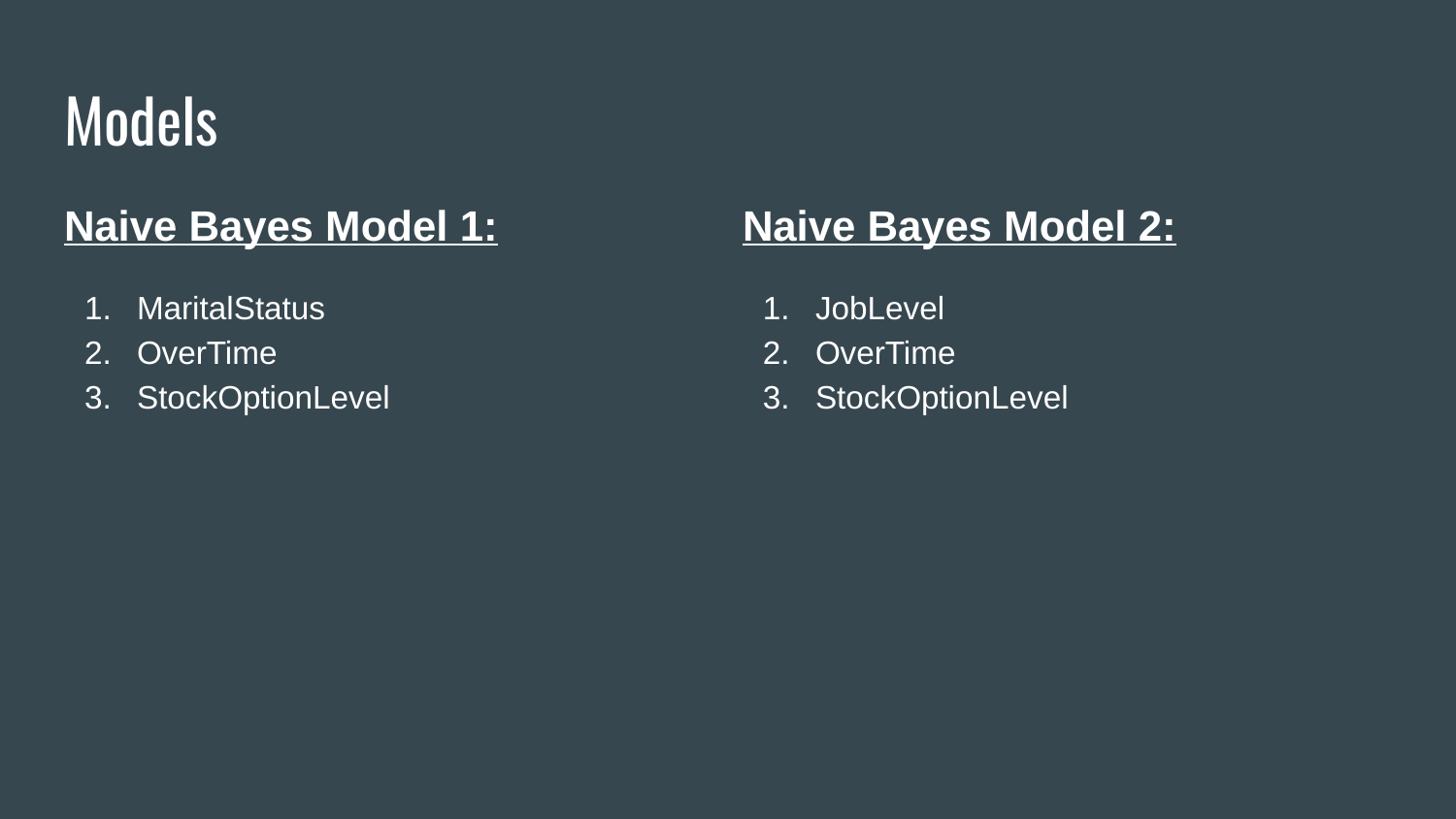

# Models
Naive Bayes Model 1:
MaritalStatus
OverTime
StockOptionLevel

Naive Bayes Model 2:
JobLevel
OverTime
StockOptionLevel